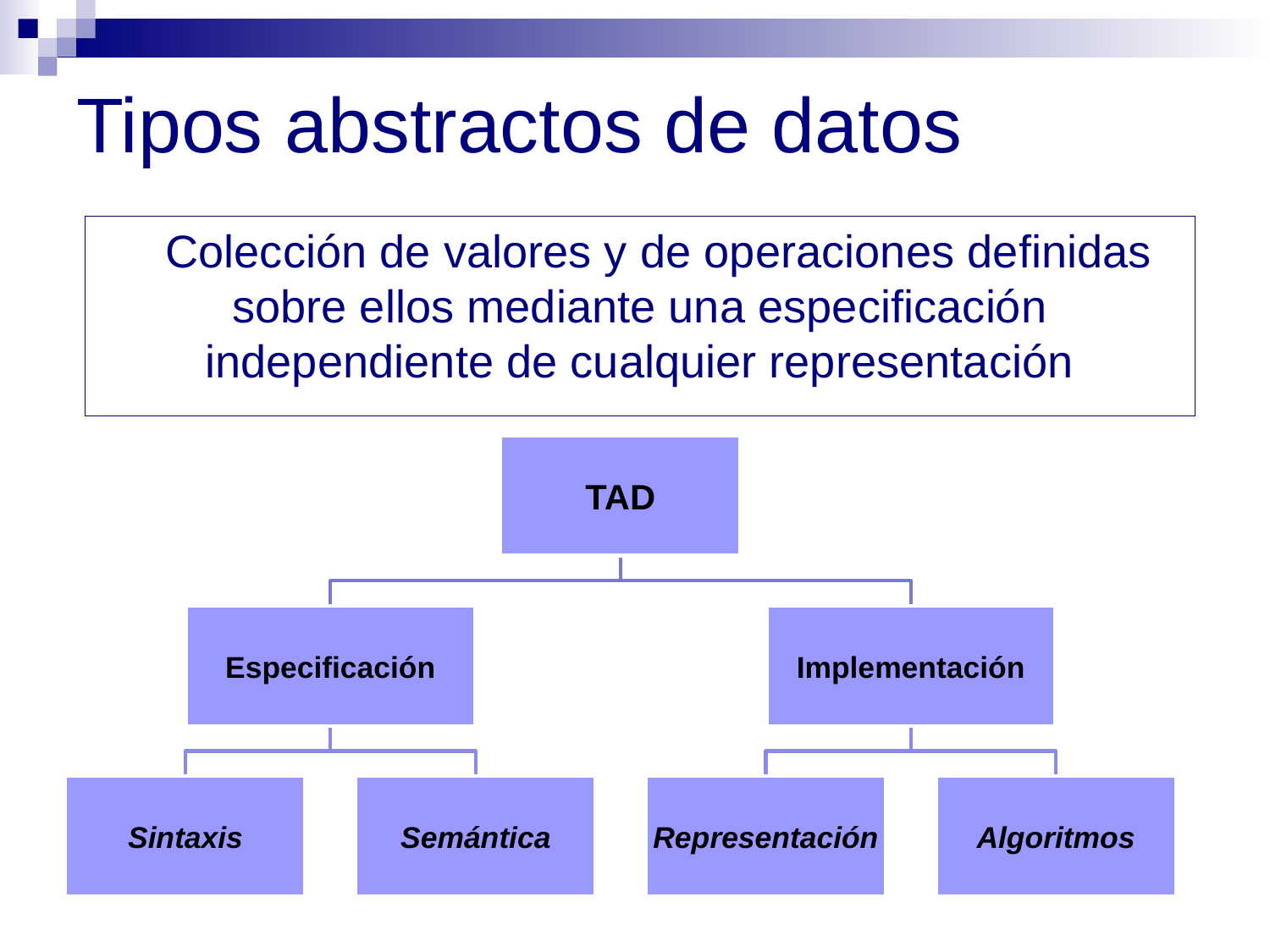

Tipos abstractos de datos
   Colección de valores y de operaciones definidas sobre ellos mediante una especificación independiente de cualquier representación
TAD
Especificación
Sintaxis
Semántica
Implementación
Representación
Algoritmos